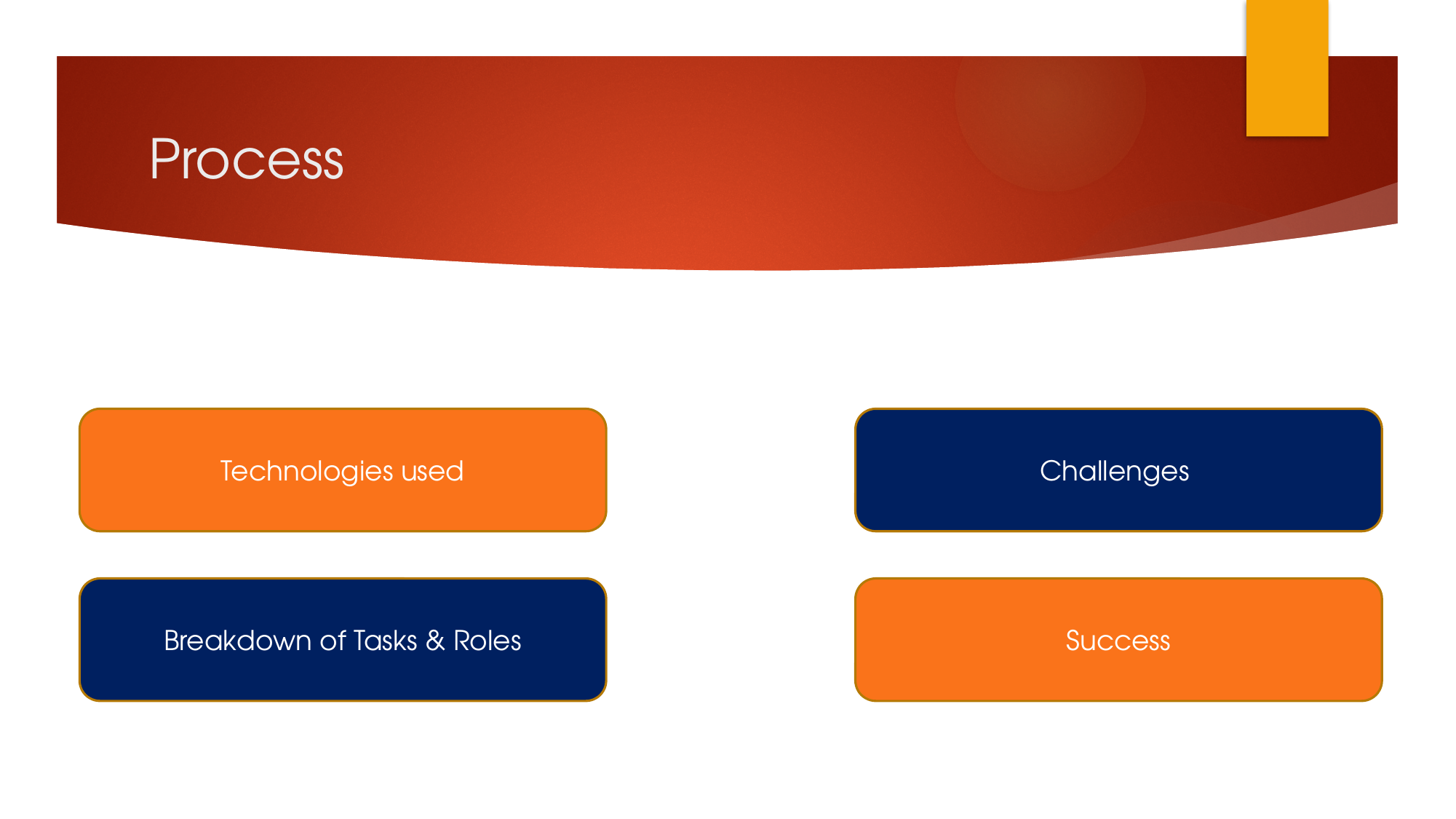

# Process
Technologies used
Challenges
Success
Breakdown of Tasks & Roles